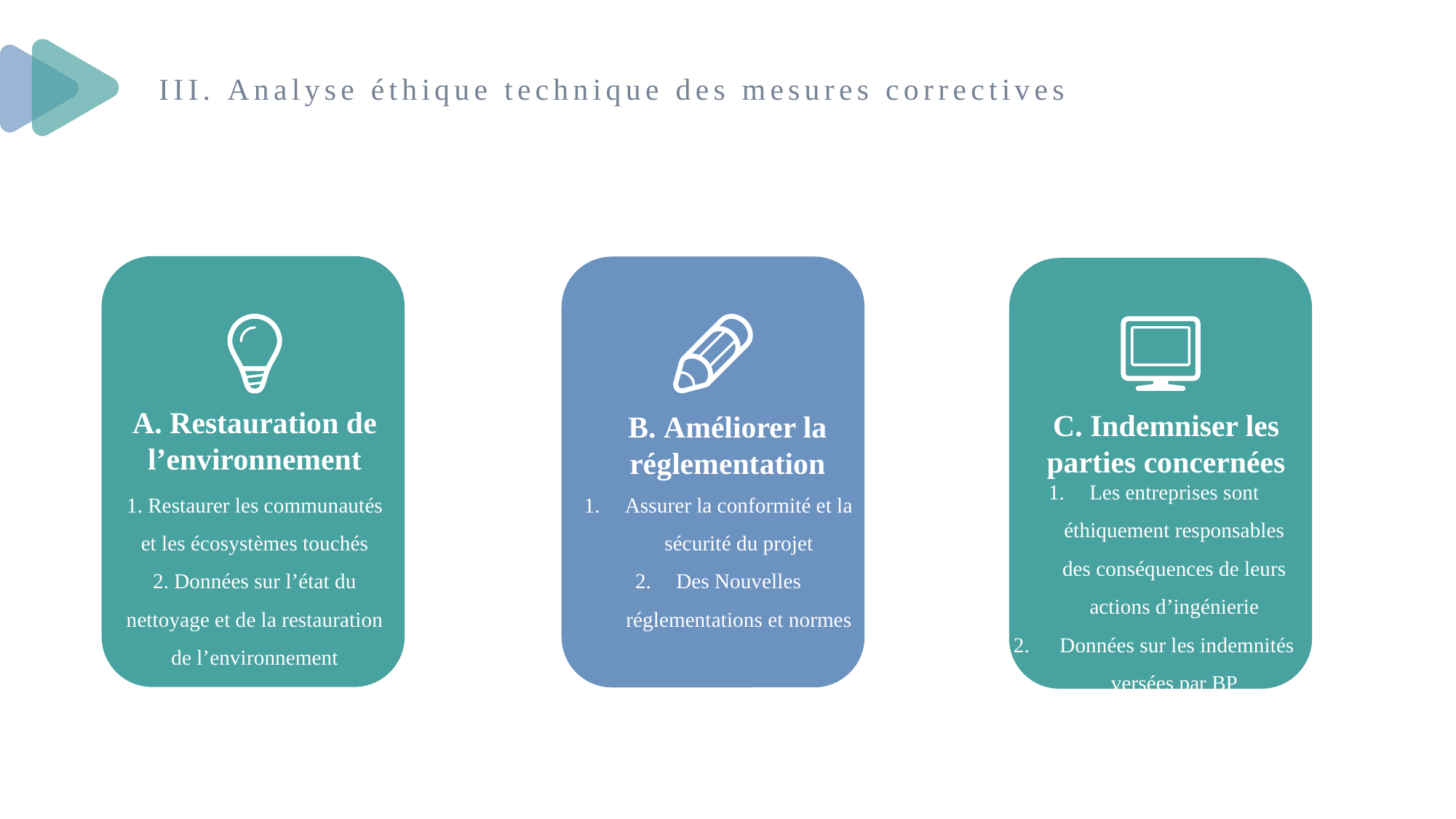

III. Analyse éthique technique des mesures correctives

A. Restauration de l’environnement
C. Indemniser les parties concernées
B. Améliorer la réglementation
Les entreprises sont éthiquement responsables des conséquences de leurs actions d’ingénierie
 Données sur les indemnités versées par BP
1. Restaurer les communautés et les écosystèmes touchés
2. Données sur l’état du nettoyage et de la restauration de l’environnement
Assurer la conformité et la sécurité du projet
Des Nouvelles réglementations et normes